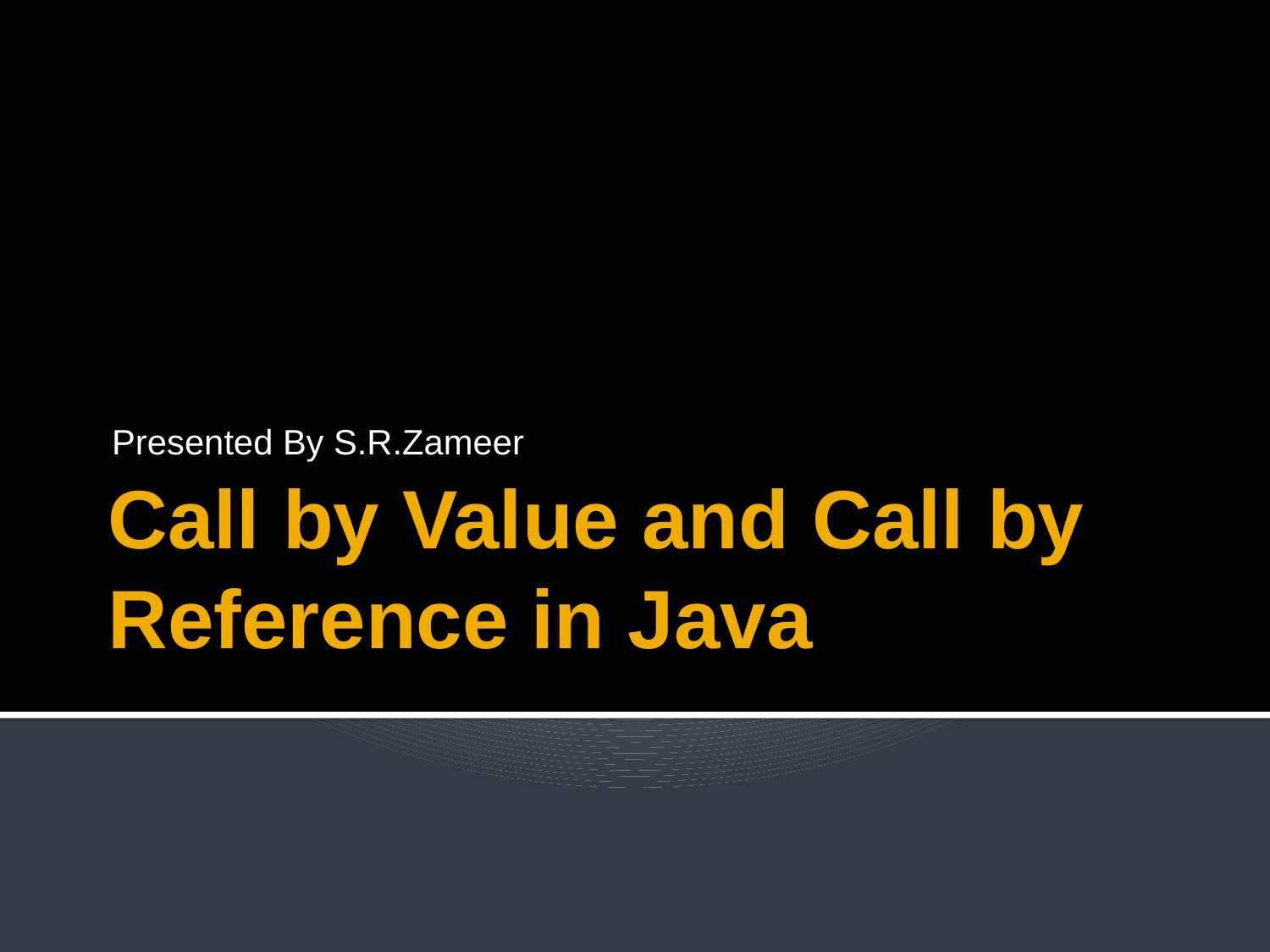

Presented By S.R.Zameer
# Call by Value and Call by Reference in Java